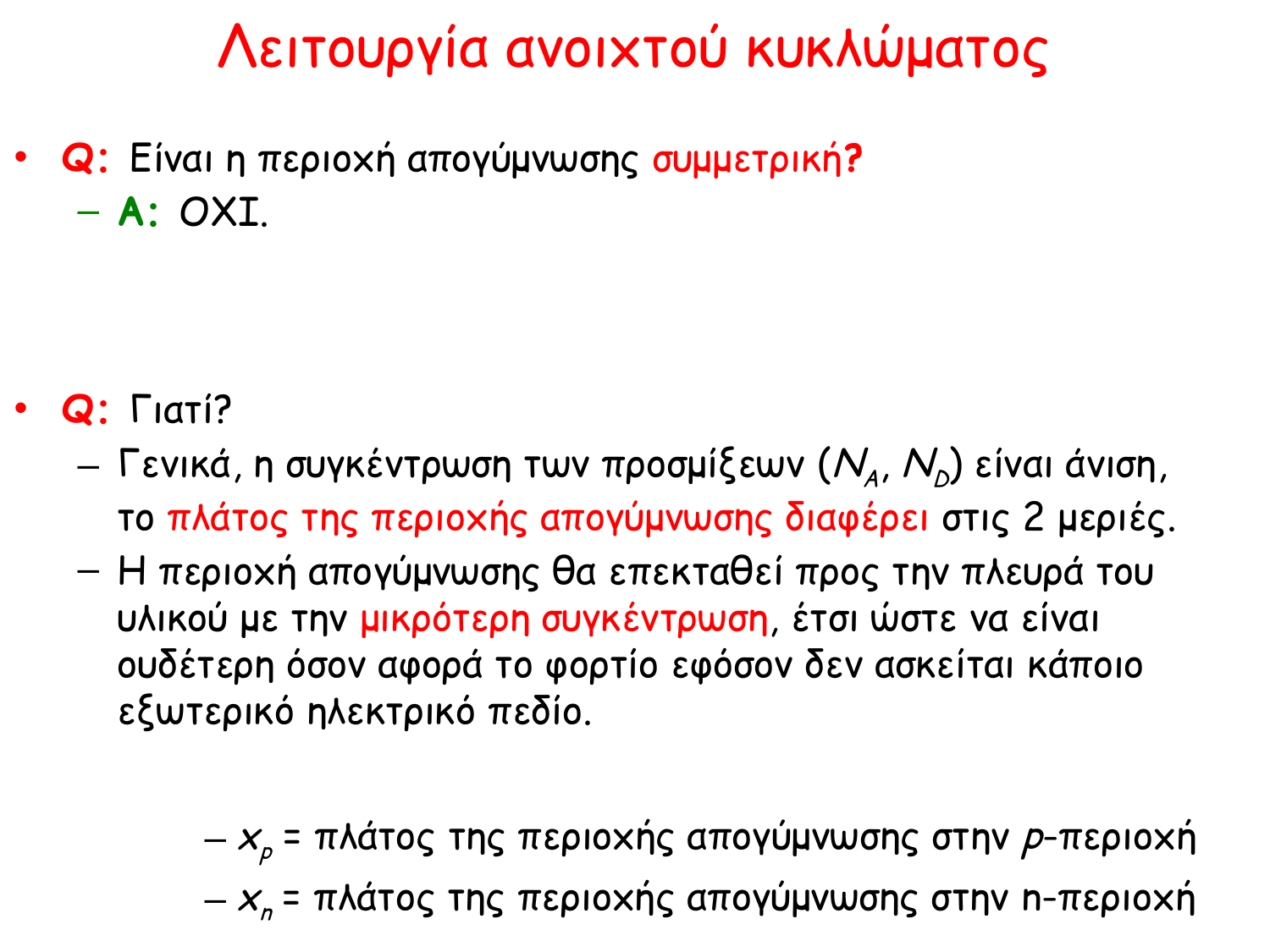

# Λειτουργία ανοιχτού κυκλώματος
Q: Είναι η περιοχή απογύμνωσης συμμετρική?
A: ΟΧΙ.

Q: Γιατί?
Γενικά, η συγκέντρωση των προσμίξεων (NA, ND) είναι άνιση, το πλάτος της περιοχής απογύμνωσης διαφέρει στις 2 μεριές.
Η περιοχή απογύμνωσης θα επεκταθεί προς την πλευρά του υλικού με την μικρότερη συγκέντρωση, έτσι ώστε να είναι ουδέτερη όσον αφορά το φορτίο εφόσον δεν ασκείται κάποιο εξωτερικό ηλεκτρικό πεδίο.

xp = πλάτος της περιοχής απογύμνωσης στην p-περιοχή
xn = πλάτος της περιοχής απογύμνωσης στην n-περιοχή